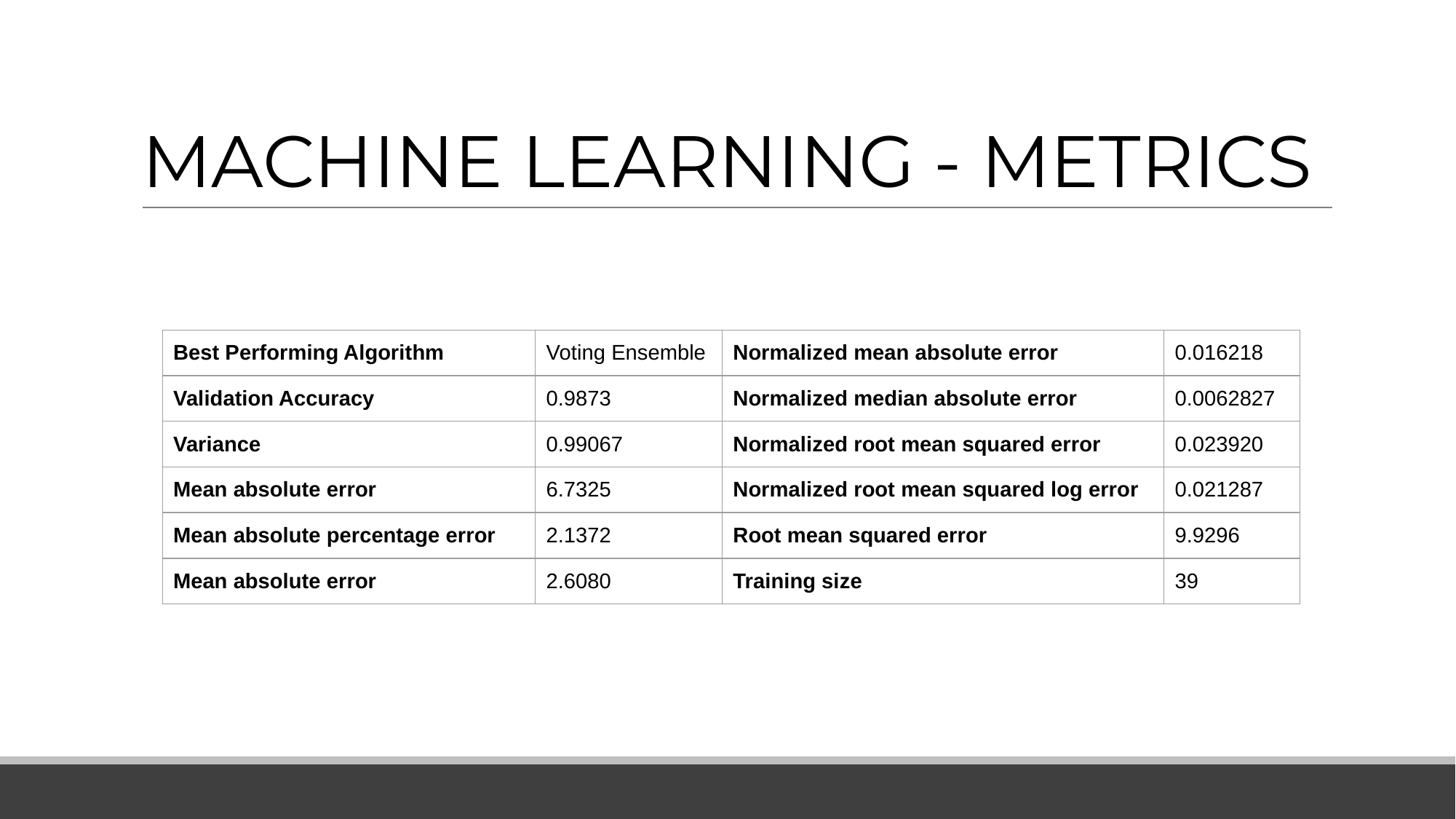

# MACHINE LEARNING - METRICS
| Best Performing Algorithm | Voting Ensemble | Normalized mean absolute error | 0.016218 |
| --- | --- | --- | --- |
| Validation Accuracy | 0.9873 | Normalized median absolute error | 0.0062827 |
| Variance | 0.99067 | Normalized root mean squared error | 0.023920 |
| Mean absolute error | 6.7325 | Normalized root mean squared log error | 0.021287 |
| Mean absolute percentage error | 2.1372 | Root mean squared error | 9.9296 |
| Mean absolute error | 2.6080 | Training size | 39 |